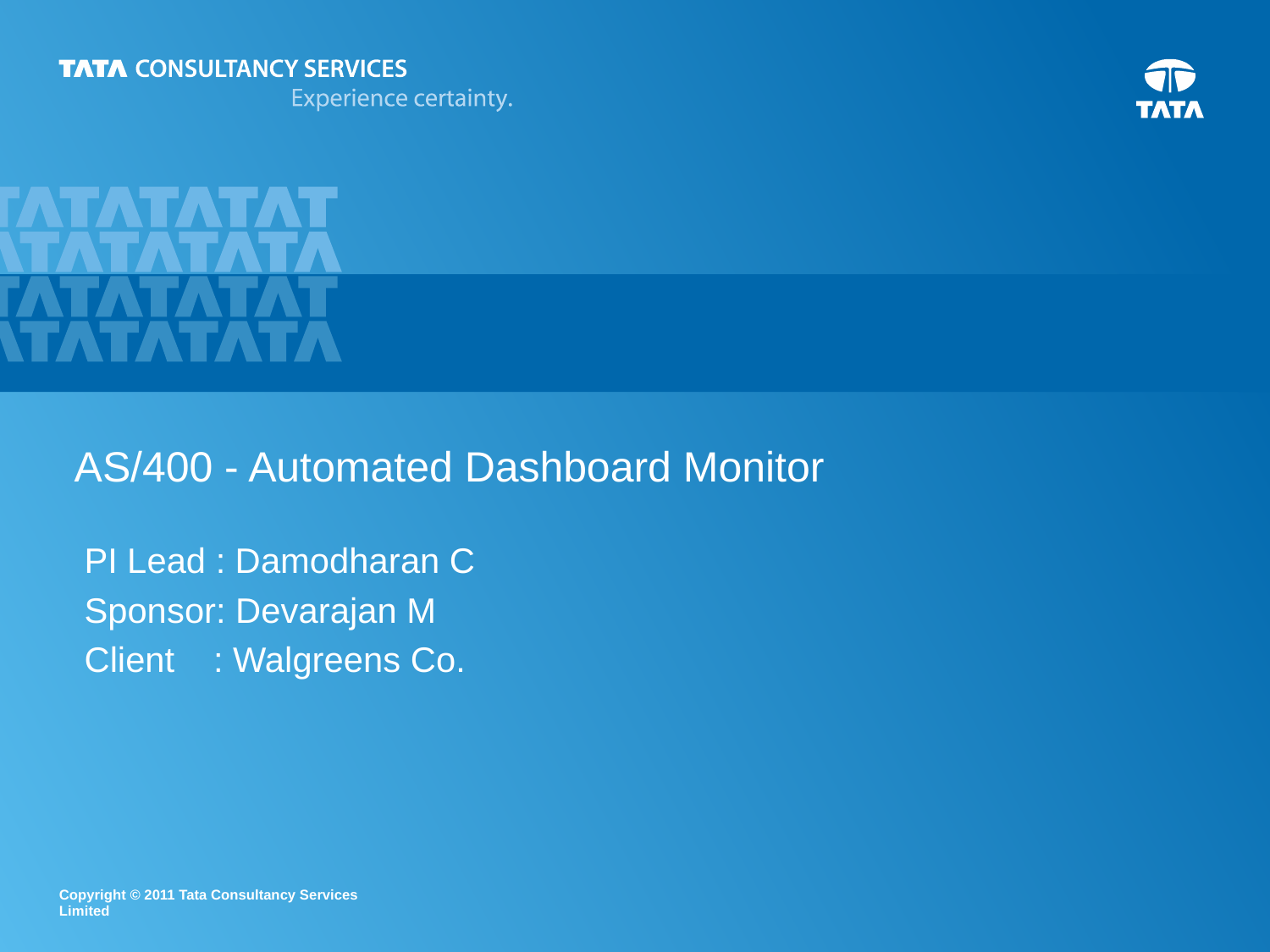

# AS/400 - Automated Dashboard Monitor

PI Lead : Damodharan C
Sponsor: Devarajan M
Client    : Walgreens Co.